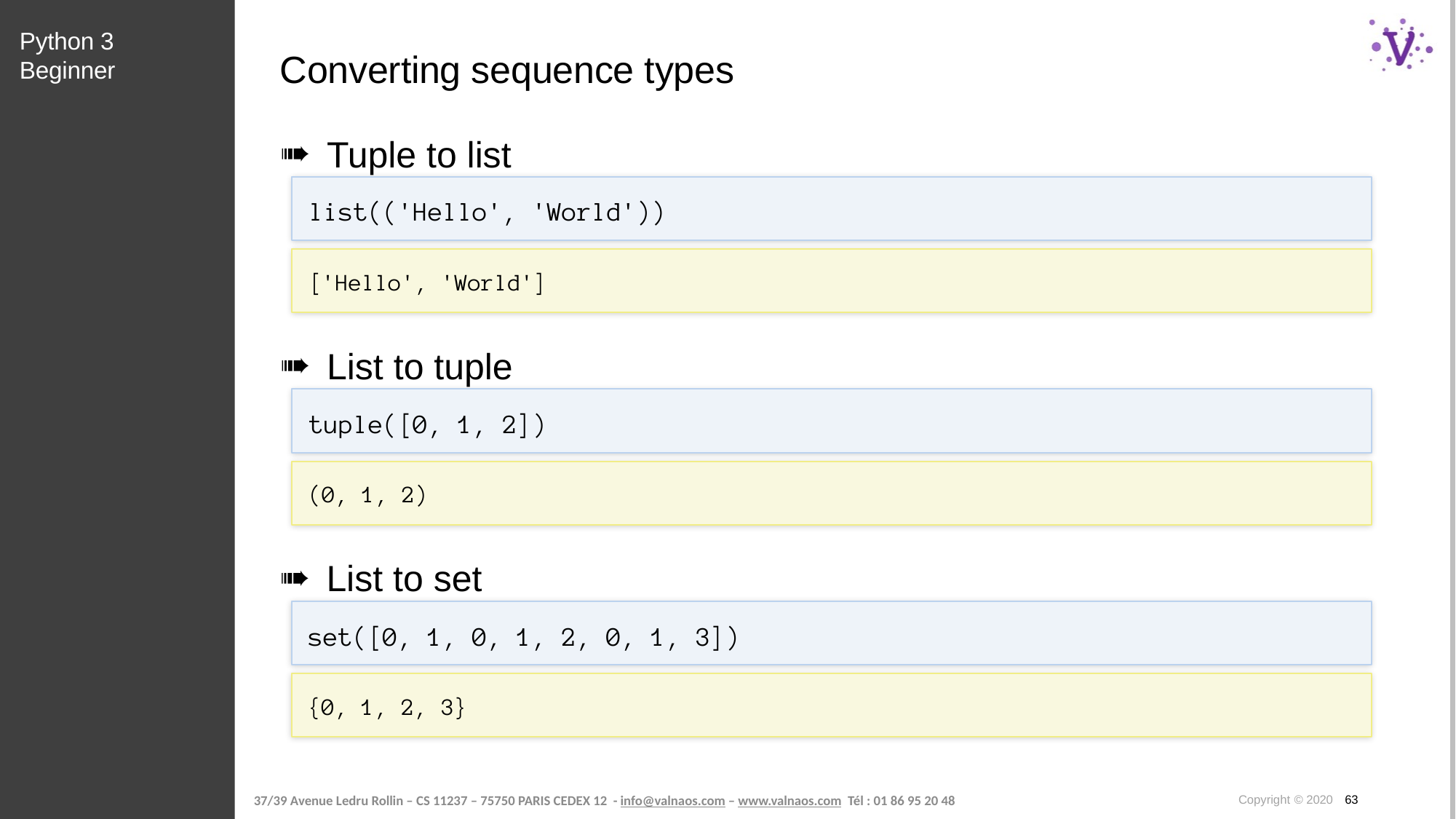

Python 3 Beginner
# Converting sequence types
Tuple to list
list(('Hello', 'World'))
['Hello', 'World']
List to tuple
tuple([0, 1, 2])
(0, 1, 2)
List to set
set([0, 1, 0, 1, 2, 0, 1, 3])
{0, 1, 2, 3}
Copyright © 2020   63